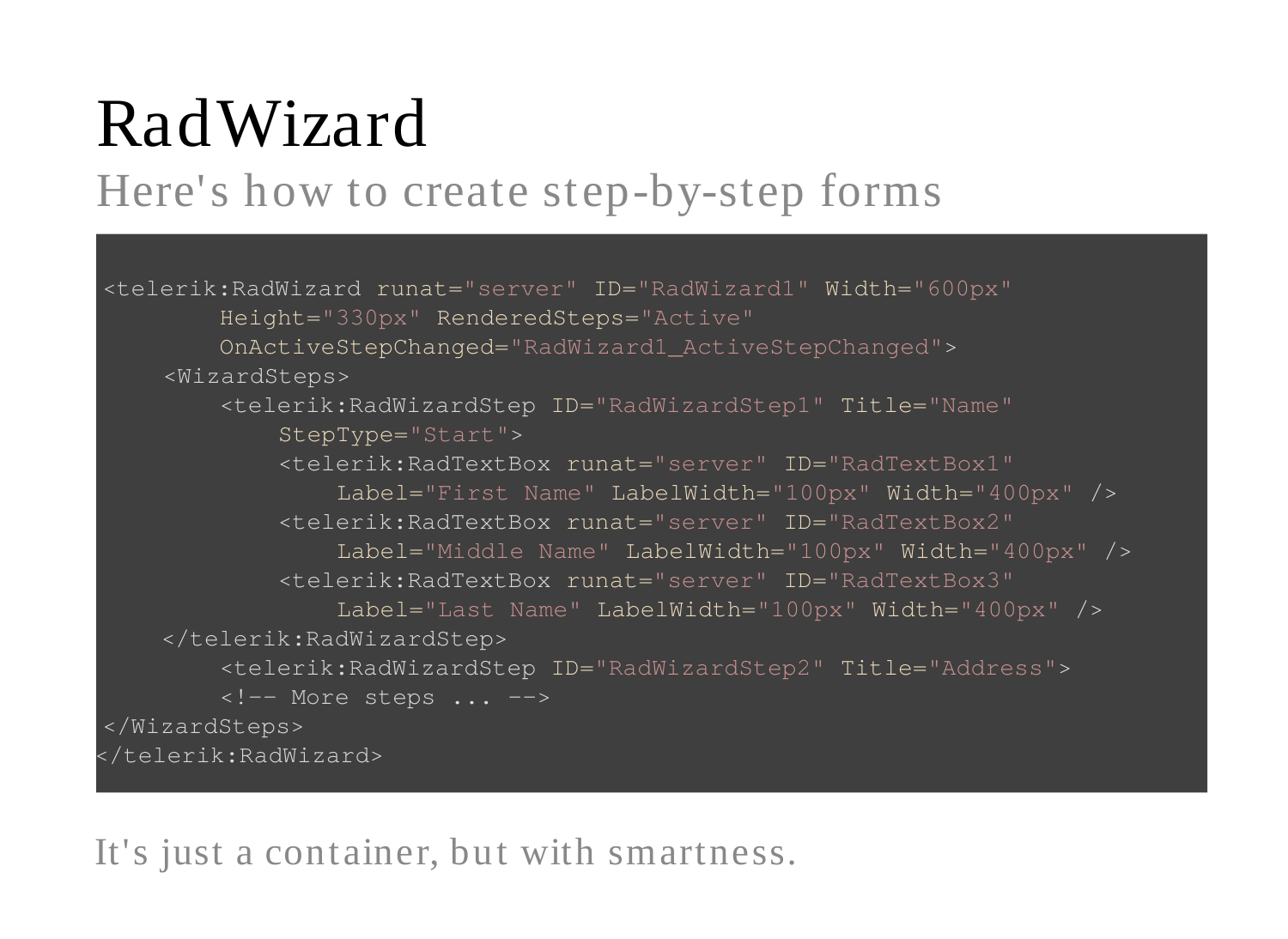

RadWizard
Here's how to create step-by-step forms

<telerik:RadWizard runat="server" ID="RadWizard1" Width="600px" Height="330px" RenderedSteps="Active" OnActiveStepChanged="RadWizard1_ActiveStepChanged">
<WizardSteps>
<telerik:RadWizardStep ID="RadWizardStep1" Title="Name" StepType="Start">
<telerik:RadTextBox runat="server" ID="RadTextBox1" Label="First Name" LabelWidth="100px" Width="400px" />
<telerik:RadTextBox runat="server" ID="RadTextBox2" Label="Middle Name" LabelWidth="100px" Width="400px" />
<telerik:RadTextBox runat="server" ID="RadTextBox3" Label="Last Name" LabelWidth="100px" Width="400px" />
</telerik:RadWizardStep>
<telerik:RadWizardStep ID="RadWizardStep2" Title="Address">
<!-- More steps ... -->
</WizardSteps>
</telerik:RadWizard>

It's just a container, but with smartness.